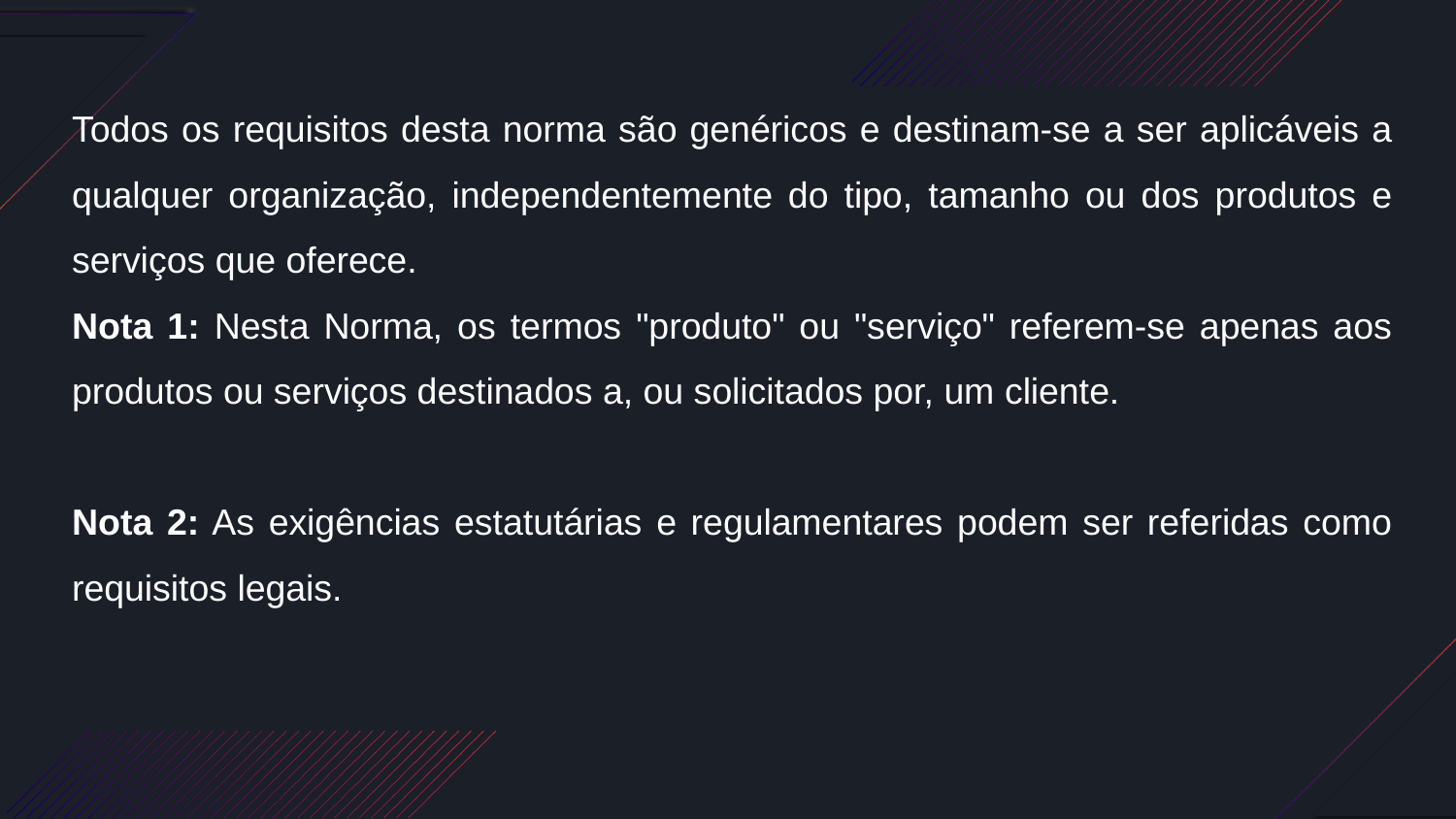

Todos os requisitos desta norma são genéricos e destinam-se a ser aplicáveis a qualquer organização, independentemente do tipo, tamanho ou dos produtos e serviços que oferece.
Nota 1: Nesta Norma, os termos "produto" ou "serviço" referem-se apenas aos produtos ou serviços destinados a, ou solicitados por, um cliente.

Nota 2: As exigências estatutárias e regulamentares podem ser referidas como requisitos legais.